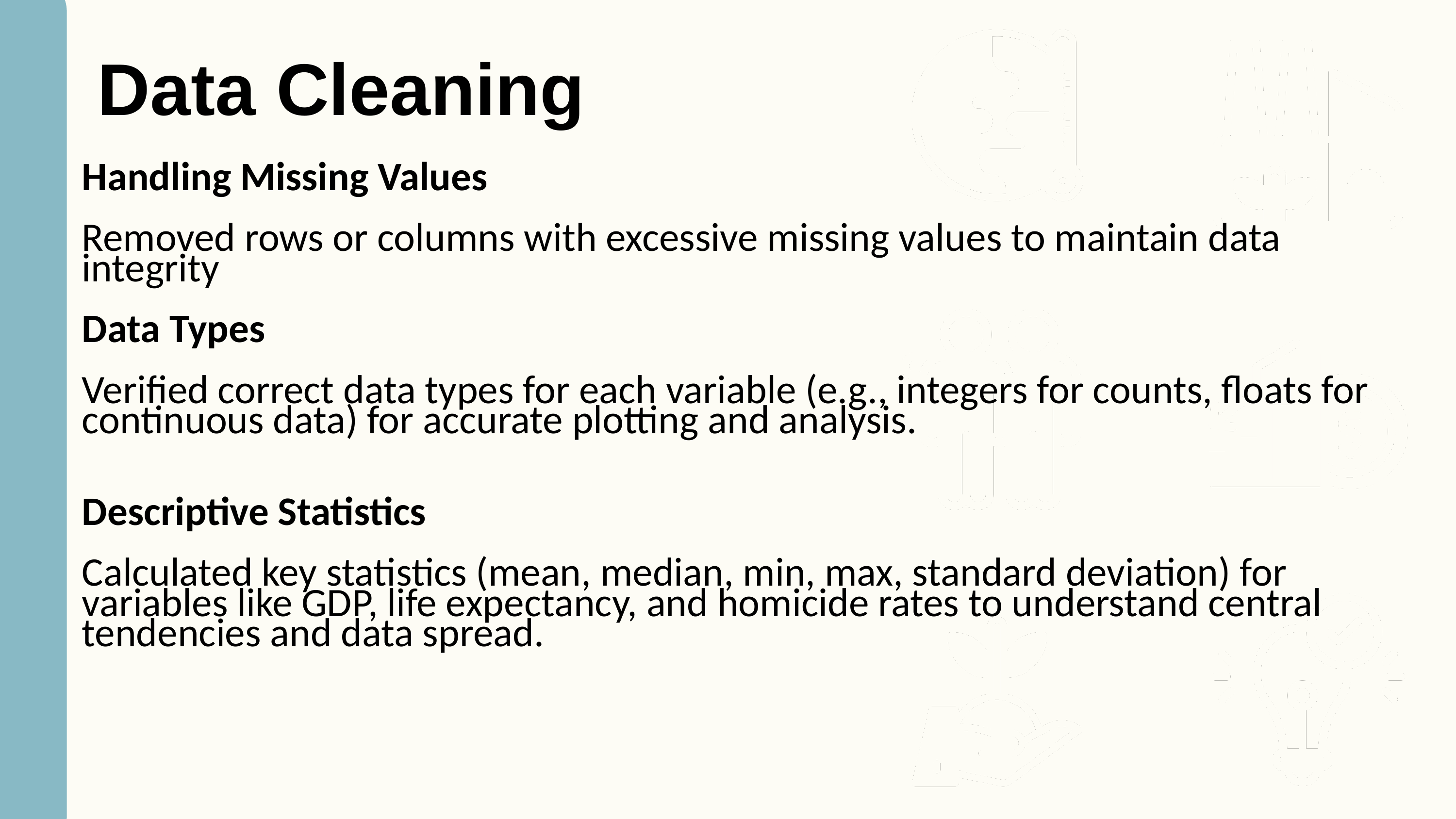

Data Cleaning
Handling Missing Values

Removed rows or columns with excessive missing values to maintain data integrity

Data Types

Verified correct data types for each variable (e.g., integers for counts, floats for continuous data) for accurate plotting and analysis.

Descriptive Statistics

Calculated key statistics (mean, median, min, max, standard deviation) for variables like GDP, life expectancy, and homicide rates to understand central tendencies and data spread.